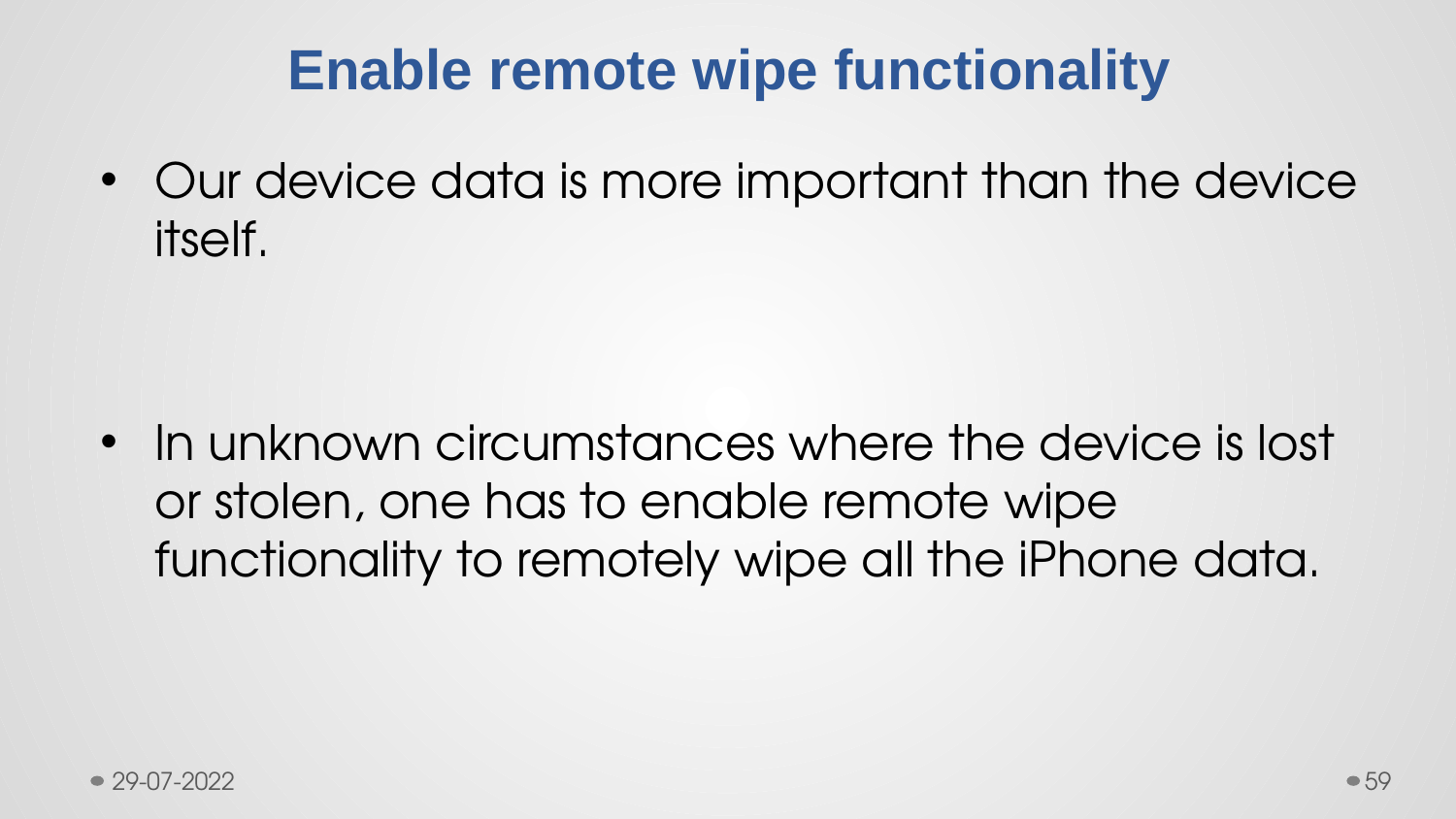

# Enable remote wipe functionality
Our device data is more important than the device itself.

In unknown circumstances where the device is lost or stolen, one has to enable remote wipe functionality to remotely wipe all the iPhone data.
29-07-2022
59